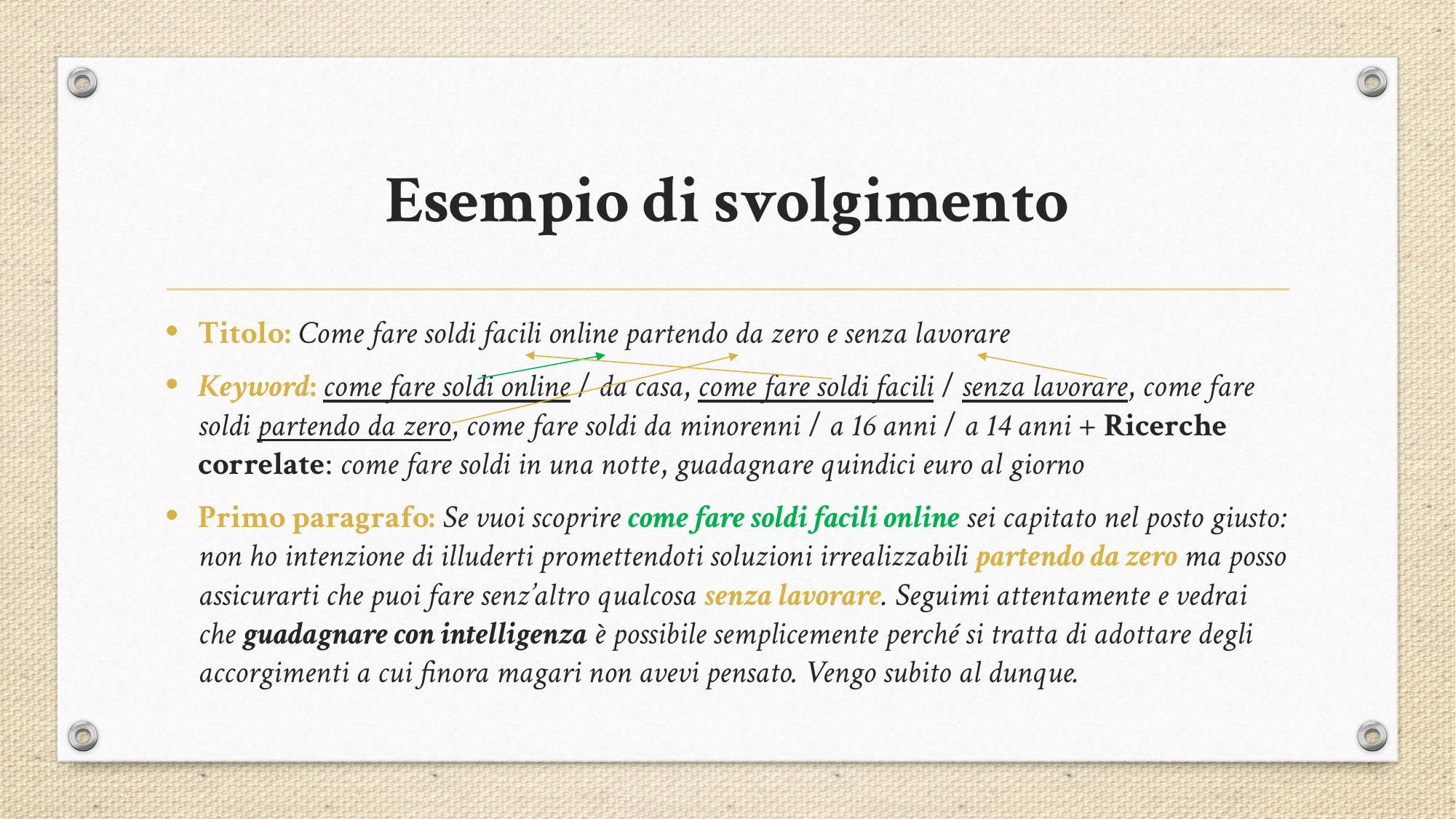

# Esempio di svolgimento
Titolo: Come fare soldi facili online partendo da zero e senza lavorare
Keyword: come fare soldi online / da casa, come fare soldi facili / senza lavorare, come fare soldi partendo da zero, come fare soldi da minorenni / a 16 anni / a 14 anni + Ricerche correlate: come fare soldi in una notte, guadagnare quindici euro al giorno
Primo paragrafo: Se vuoi scoprire come fare soldi facili online sei capitato nel posto giusto: non ho intenzione di illuderti promettendoti soluzioni irrealizzabili partendo da zero ma posso assicurarti che puoi fare senz’altro qualcosa senza lavorare. Seguimi attentamente e vedrai che guadagnare con intelligenza è possibile semplicemente perché si tratta di adottare degli accorgimenti a cui finora magari non avevi pensato. Vengo subito al dunque.